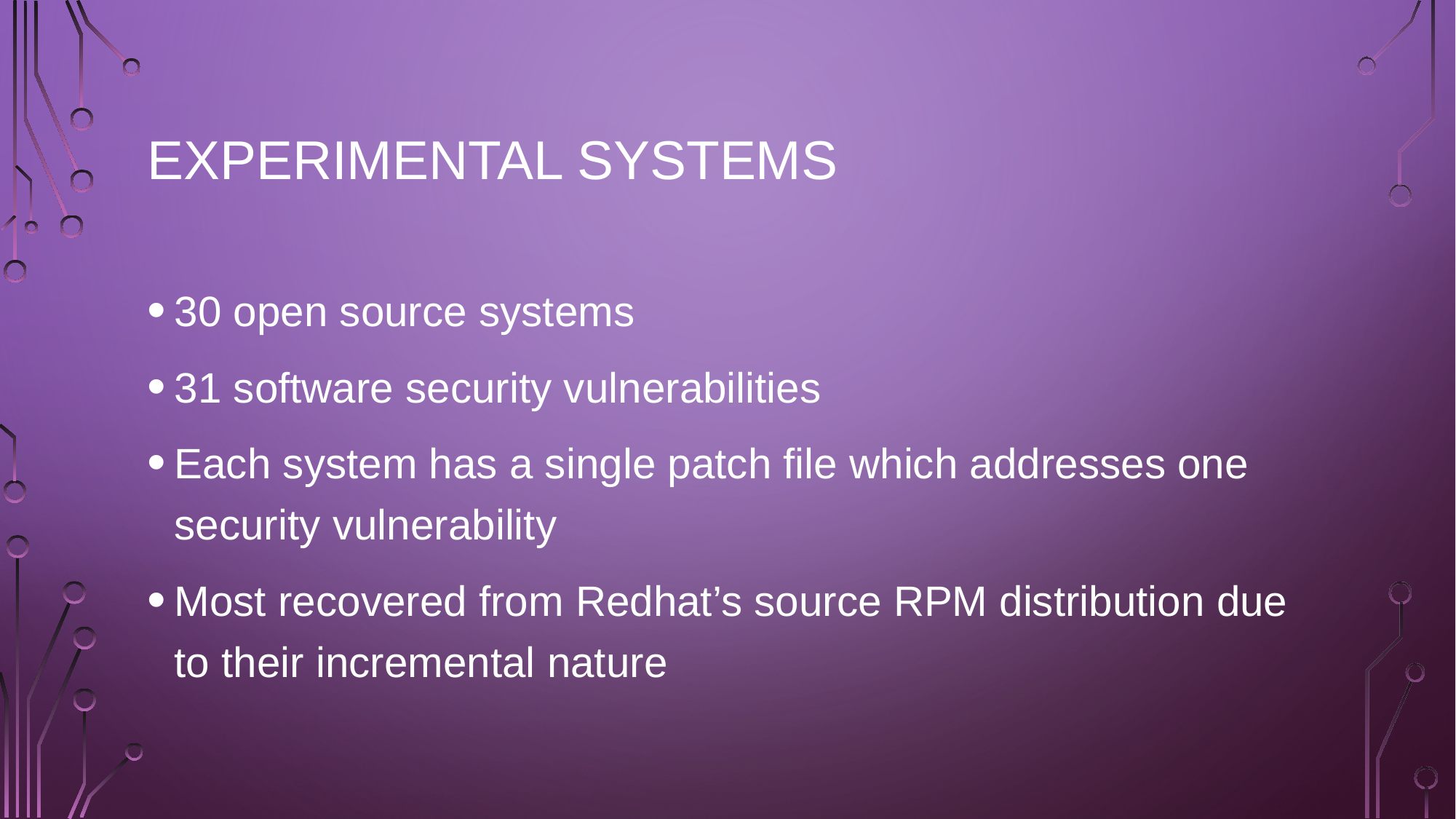

# Experimental Systems
30 open source systems
31 software security vulnerabilities
Each system has a single patch file which addresses one security vulnerability
Most recovered from Redhat’s source RPM distribution due to their incremental nature